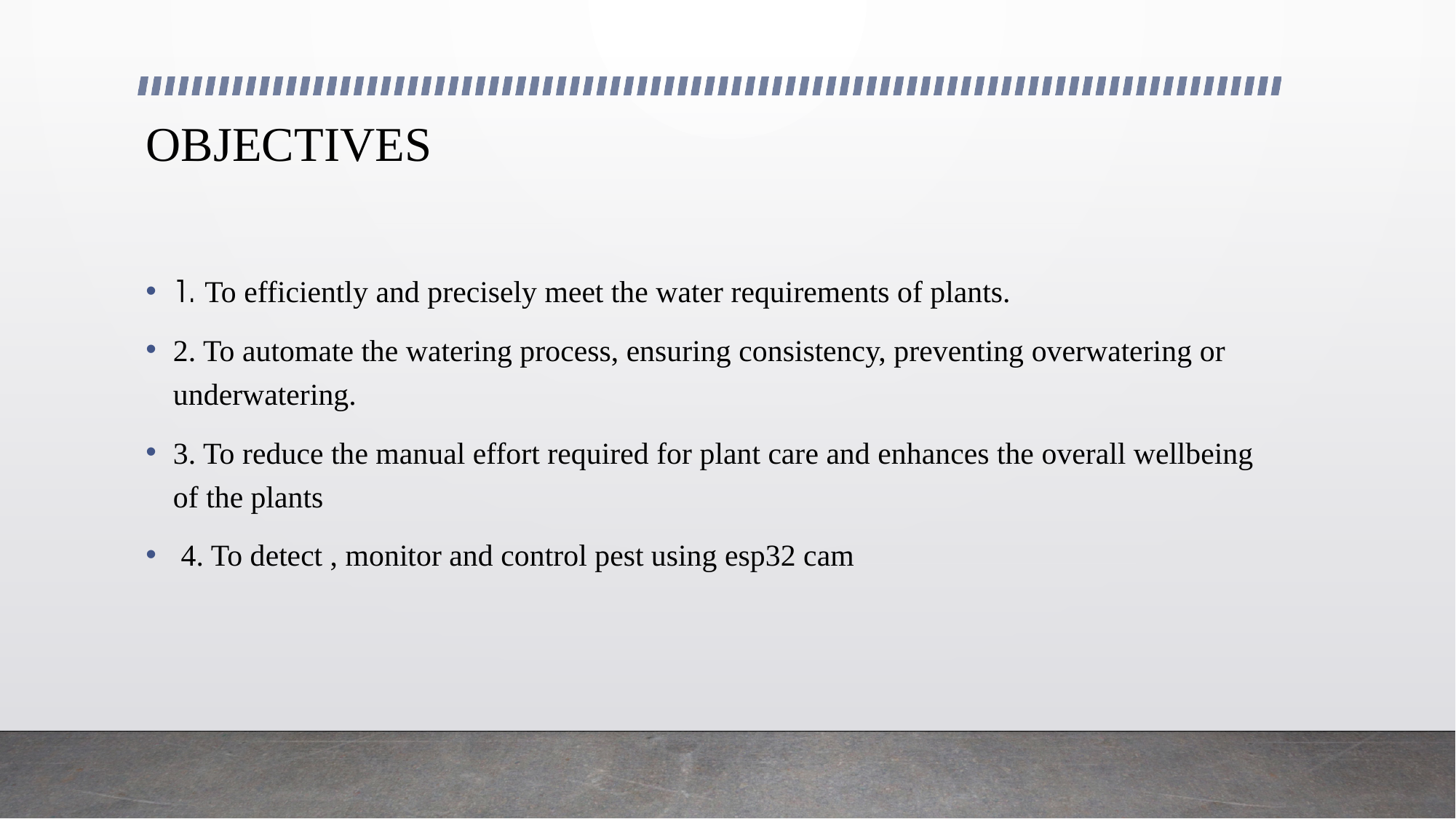

# OBJECTIVES
1. To efficiently and precisely meet the water requirements of plants.
2. To automate the watering process, ensuring consistency, preventing overwatering or underwatering.
3. To reduce the manual effort required for plant care and enhances the overall wellbeing of the plants
 4. To detect , monitor and control pest using esp32 cam